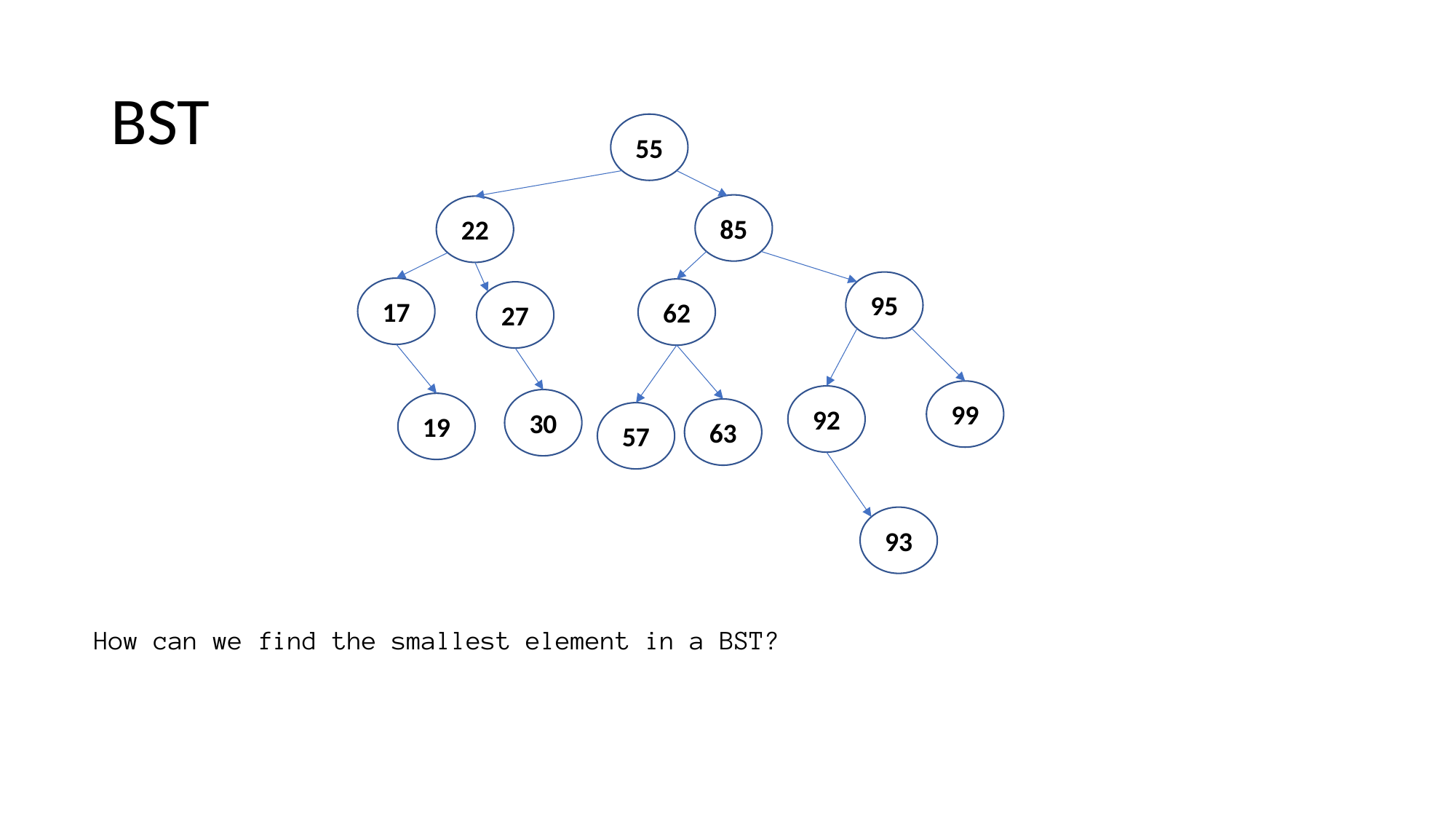

# BST
55
85
22
95
17
62
27
99
92
30
19
63
57
93
How can we find the smallest element in a BST?